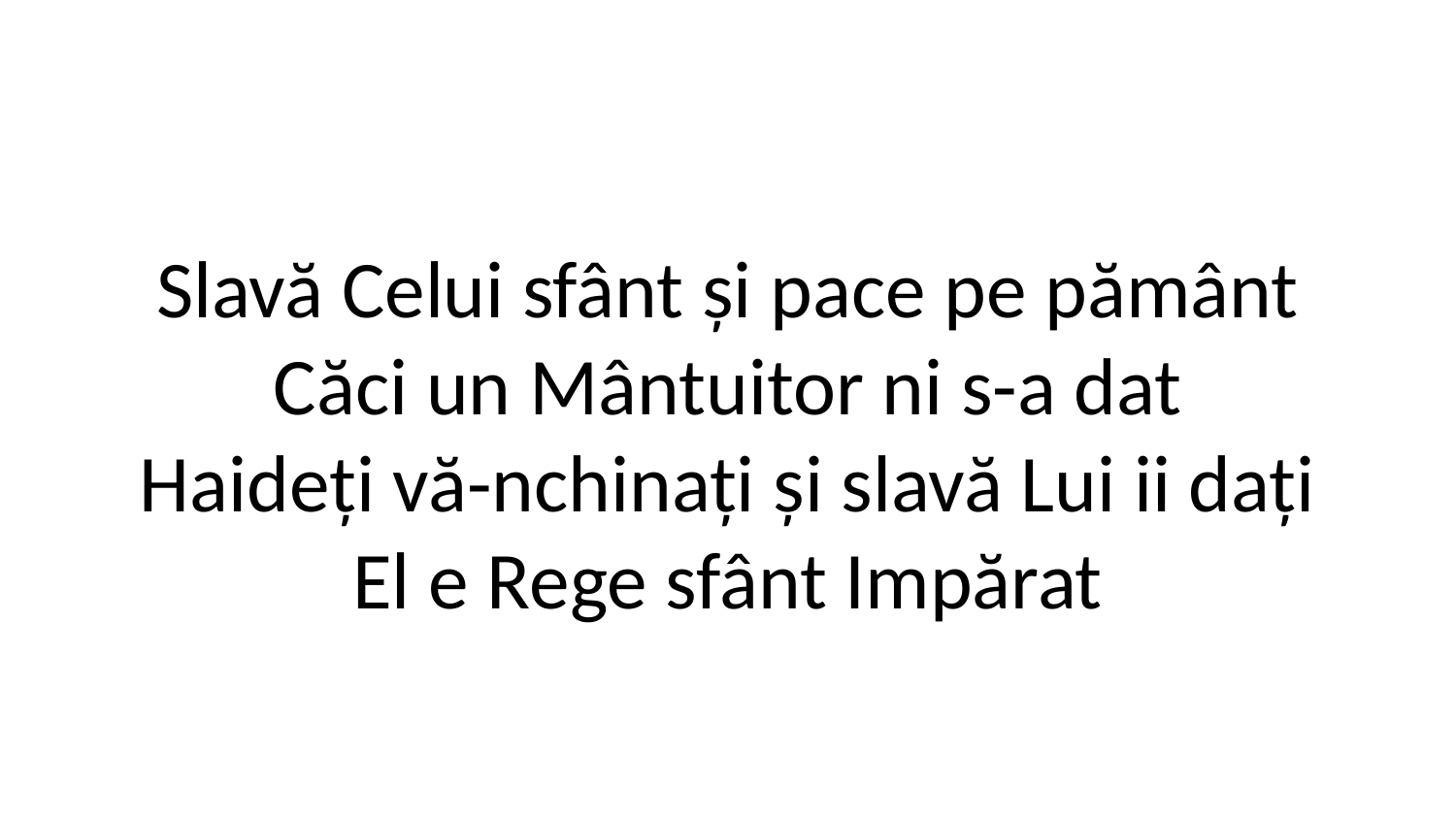

Slavă Celui sfânt și pace pe pământ
Căci un Mântuitor ni s-a dat
Haideți vă-nchinați și slavă Lui ii dați
El e Rege sfânt Impărat